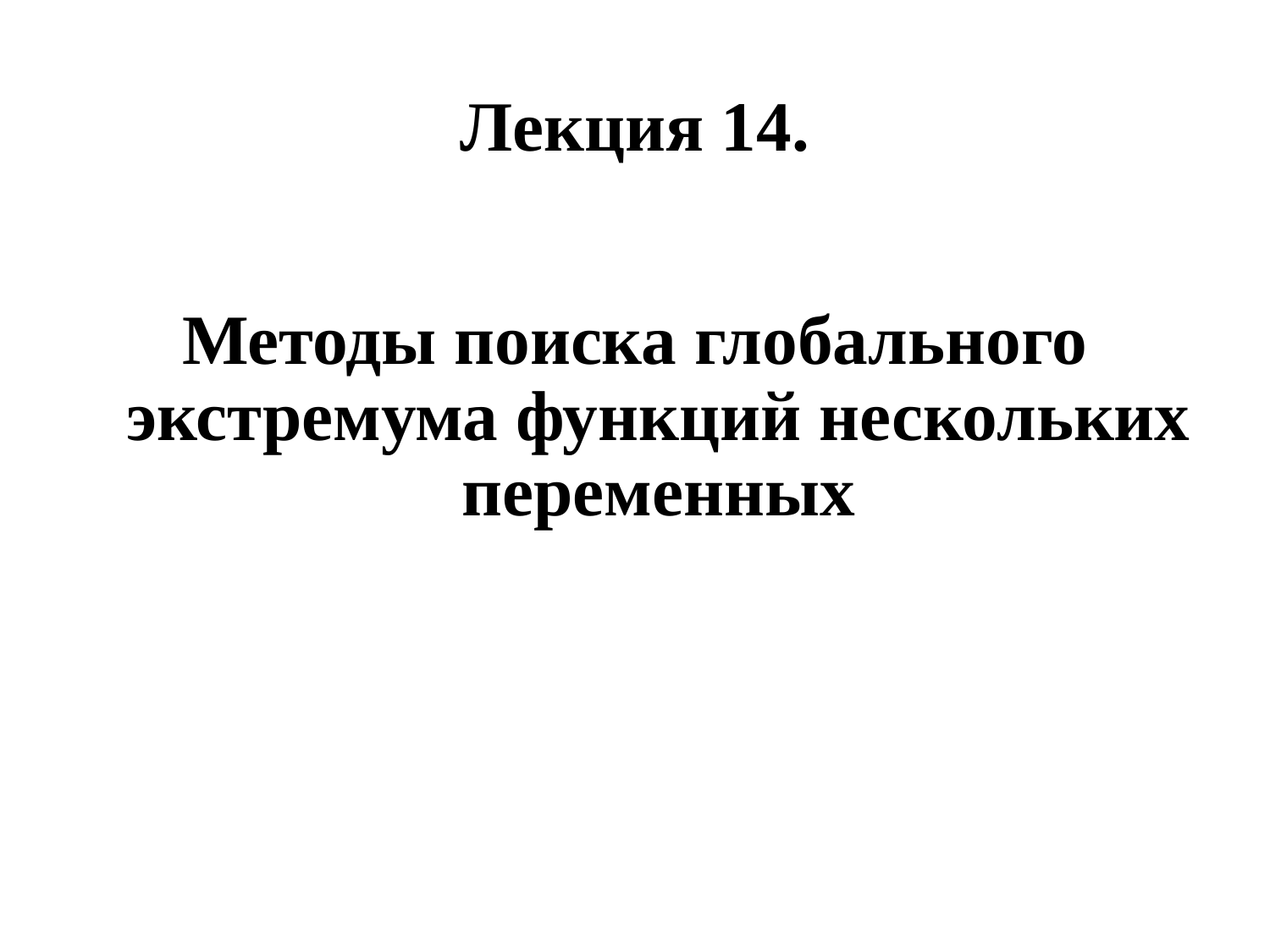

# Лекция 14.

Методы поиска глобального экстремума функций нескольких переменных